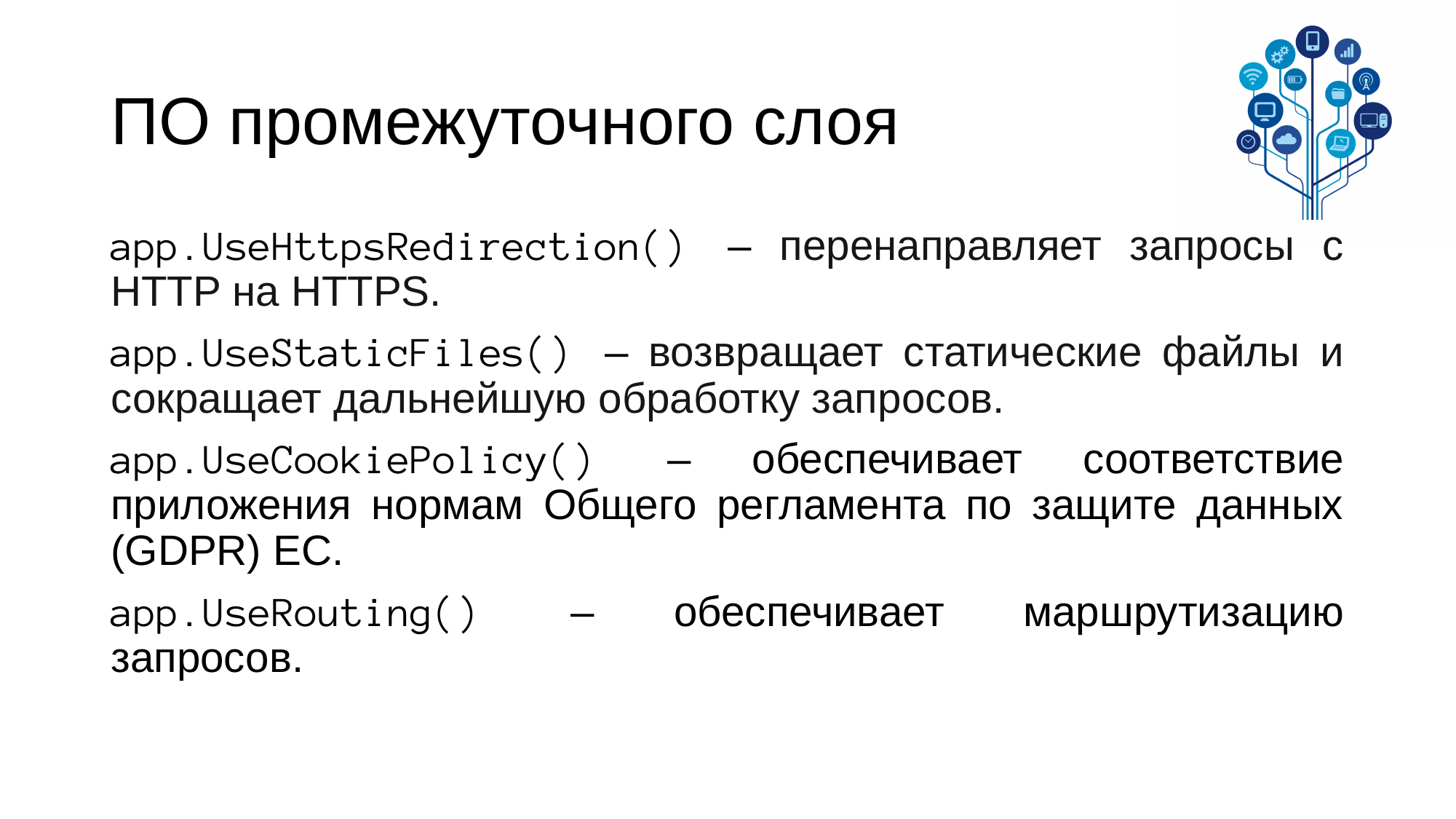

# ПО промежуточного слоя
app.UseHttpsRedirection() – перенаправляет запросы с HTTP на HTTPS.
app.UseStaticFiles() – возвращает статические файлы и сокращает дальнейшую обработку запросов.
app.UseCookiePolicy() – обеспечивает соответствие приложения нормам Общего регламента по защите данных (GDPR) ЕС.
app.UseRouting() – обеспечивает маршрутизацию запросов.